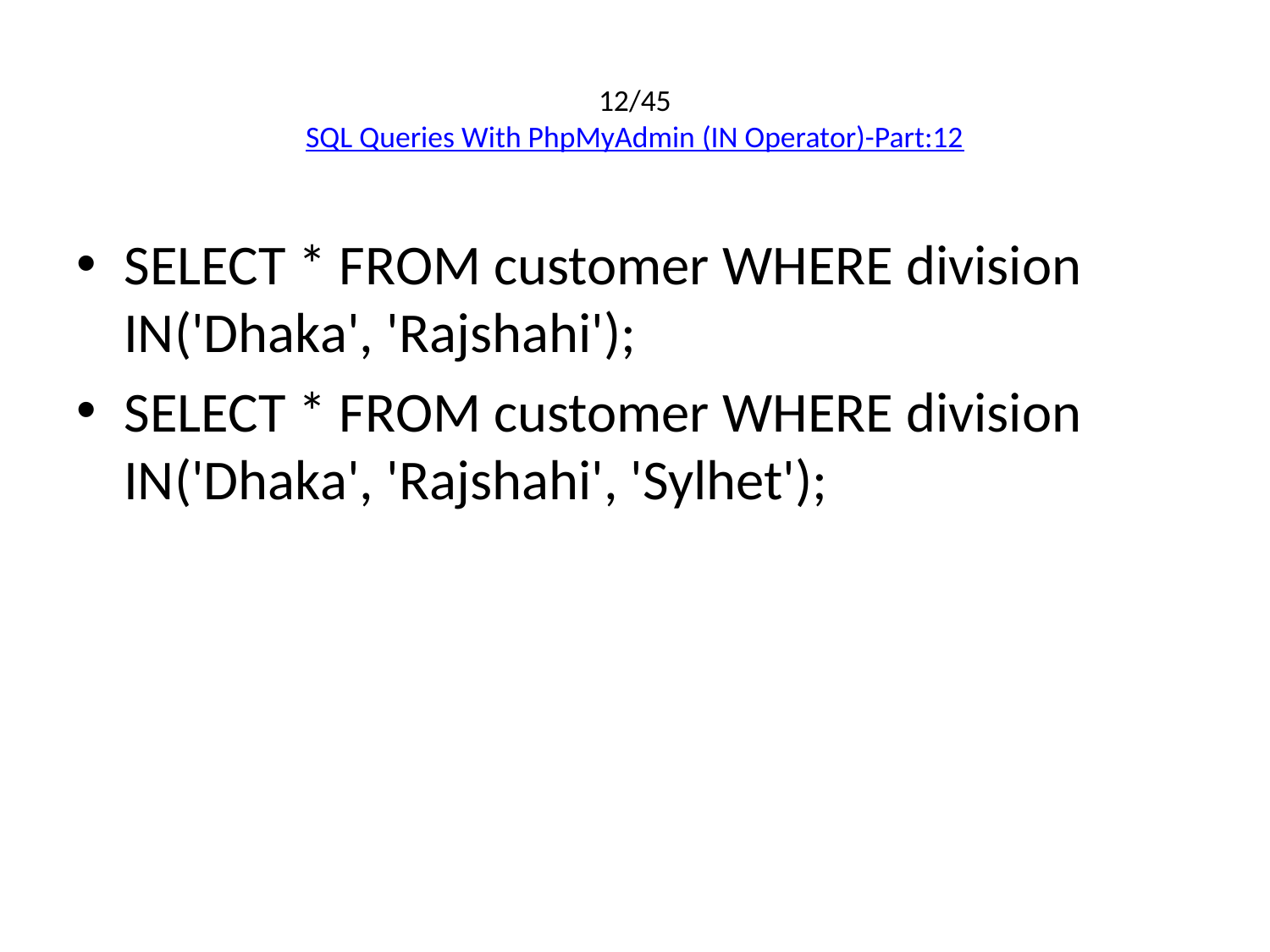

# 12/45 SQL Queries With PhpMyAdmin (IN Operator)-Part:12
SELECT * FROM customer WHERE division IN('Dhaka', 'Rajshahi');
SELECT * FROM customer WHERE division IN('Dhaka', 'Rajshahi', 'Sylhet');